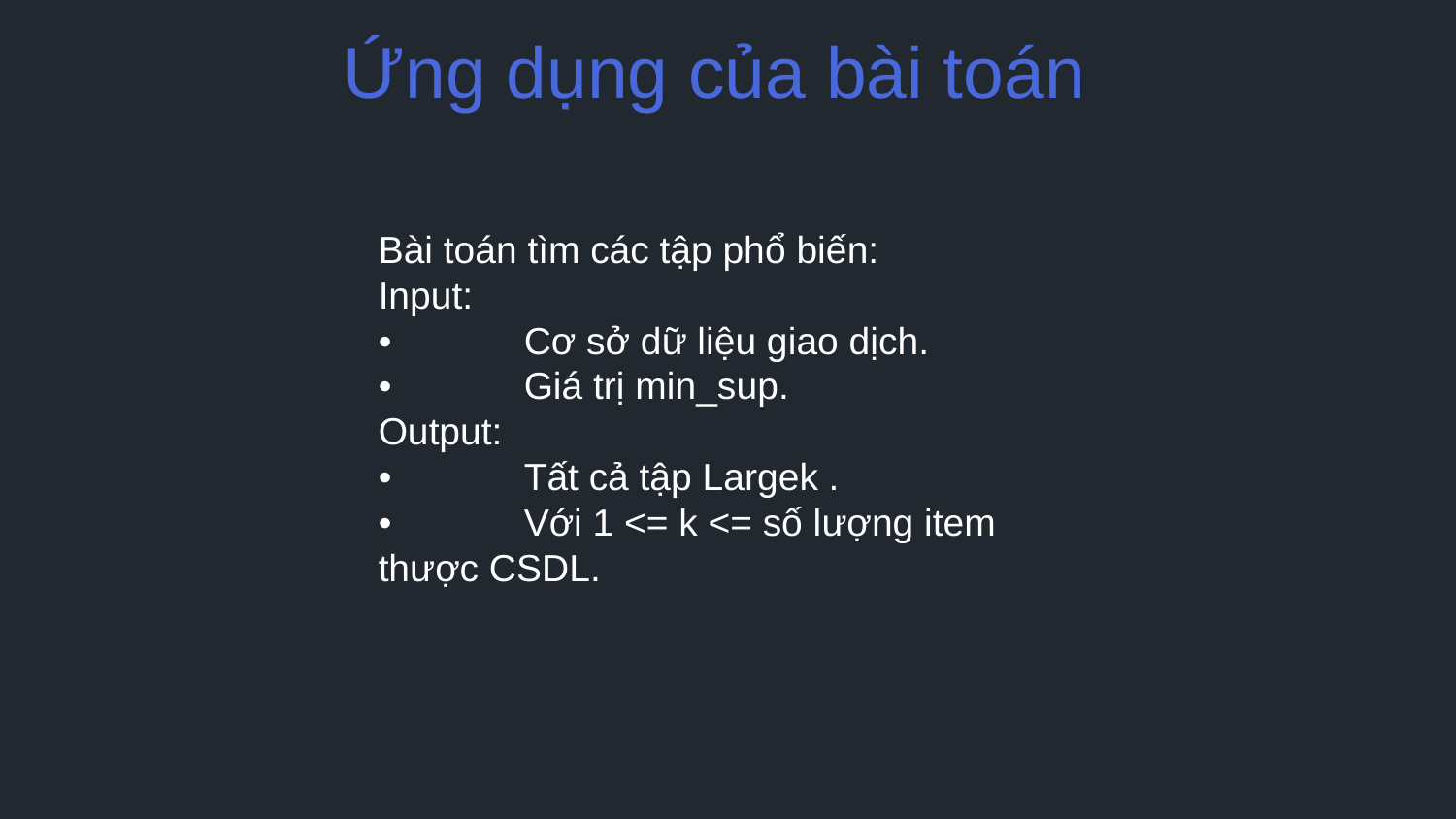

Ứng dụng của bài toán
Bài toán tìm các tập phổ biến:
Input:
•	Cơ sở dữ liệu giao dịch.
•	Giá trị min_sup.
Output:
•	Tất cả tập Largek .
•	Với 1 <= k <= số lượng item thược CSDL.